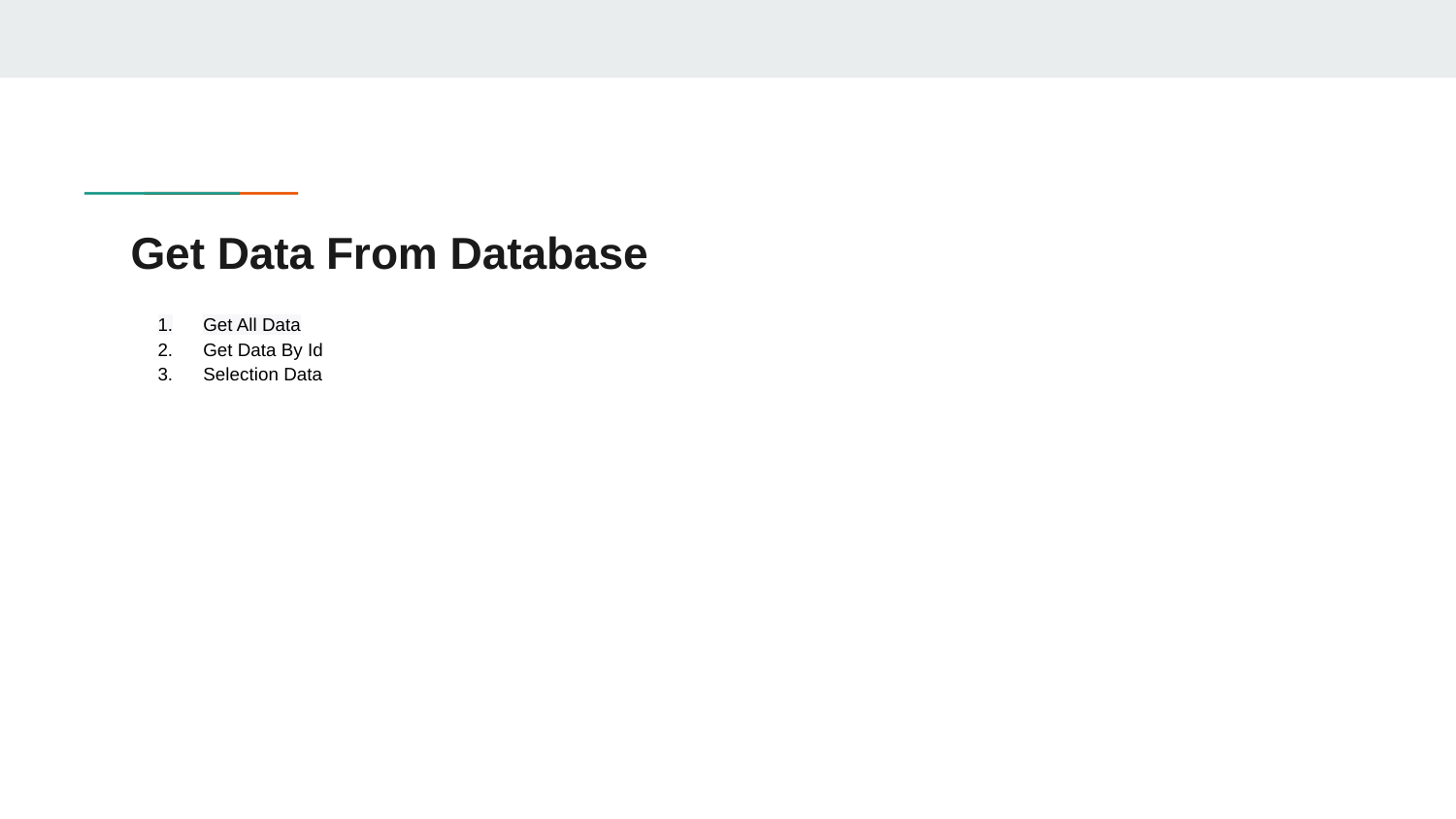

# Get Data From Database
Get All Data
Get Data By Id
Selection Data